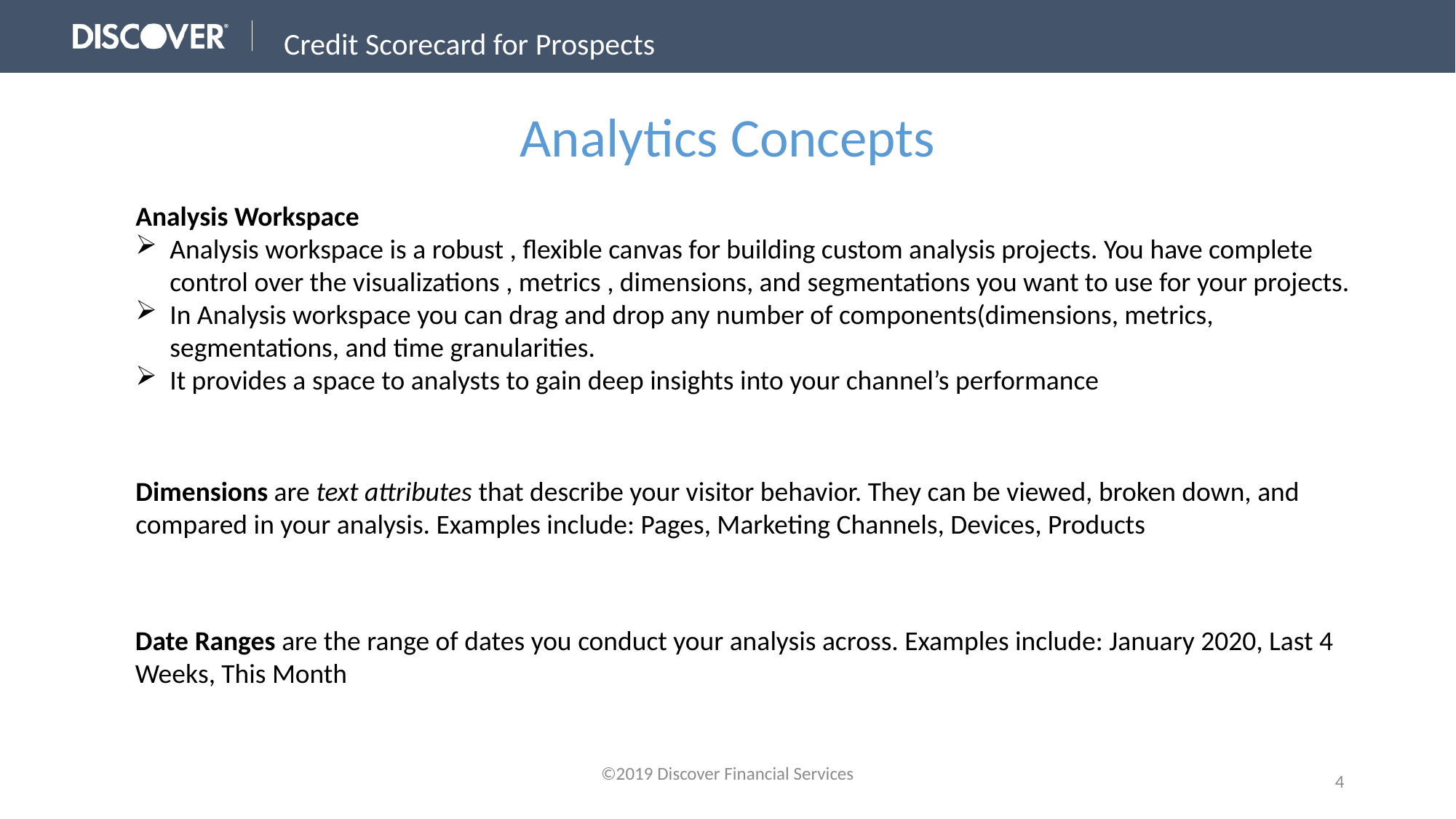

Credit Scorecard for Prospects
# Analytics Concepts
Analysis Workspace
Analysis workspace is a robust , flexible canvas for building custom analysis projects. You have complete control over the visualizations , metrics , dimensions, and segmentations you want to use for your projects.
In Analysis workspace you can drag and drop any number of components(dimensions, metrics, segmentations, and time granularities.
It provides a space to analysts to gain deep insights into your channel’s performance

Dimensions are text attributes that describe your visitor behavior. They can be viewed, broken down, and compared in your analysis. Examples include: Pages, Marketing Channels, Devices, Products
Date Ranges are the range of dates you conduct your analysis across. Examples include: January 2020, Last 4 Weeks, This Month
©2019 Discover Financial Services
4